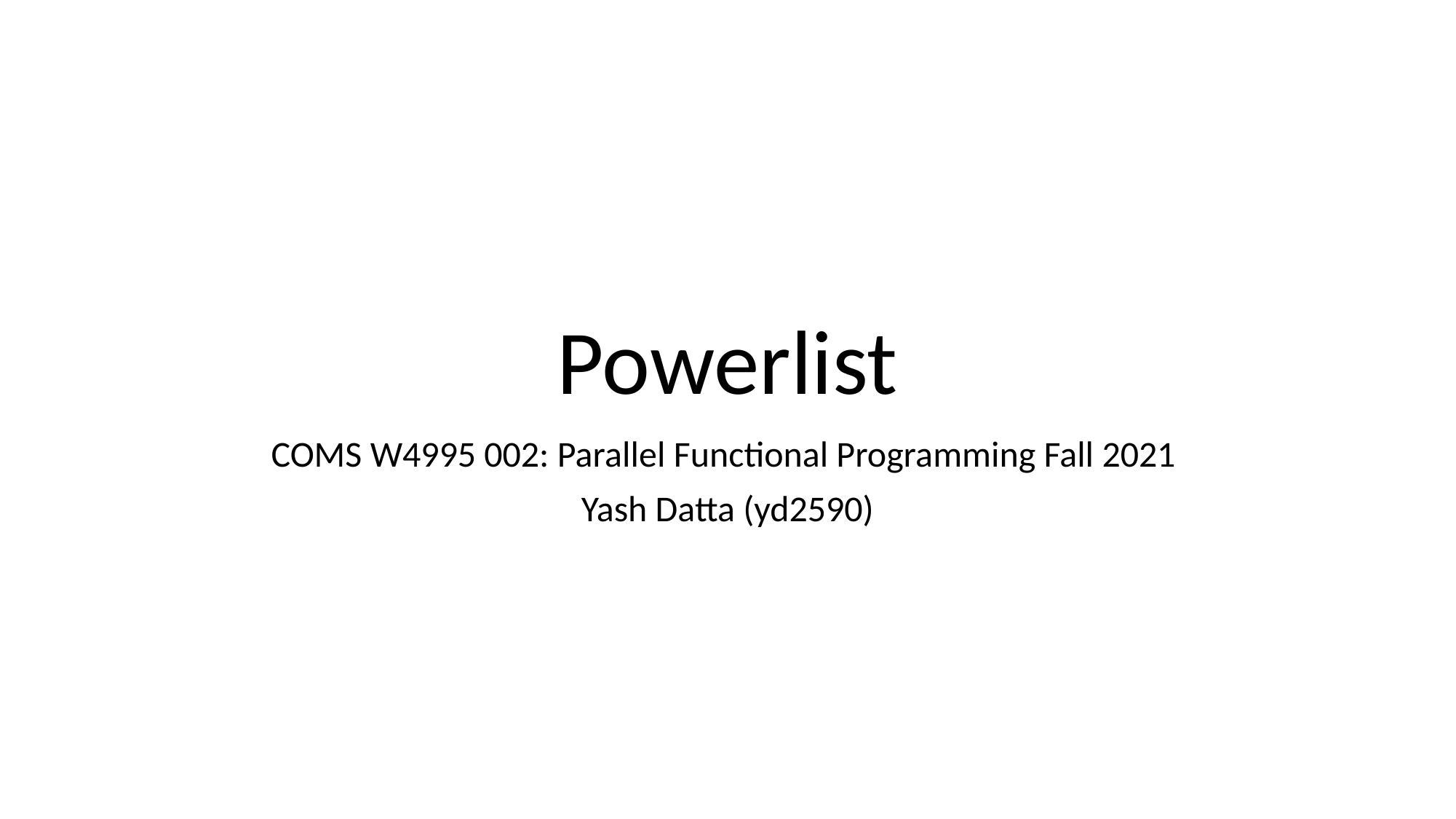

# Powerlist
COMS W4995 002: Parallel Functional Programming Fall 2021
Yash Datta (yd2590)